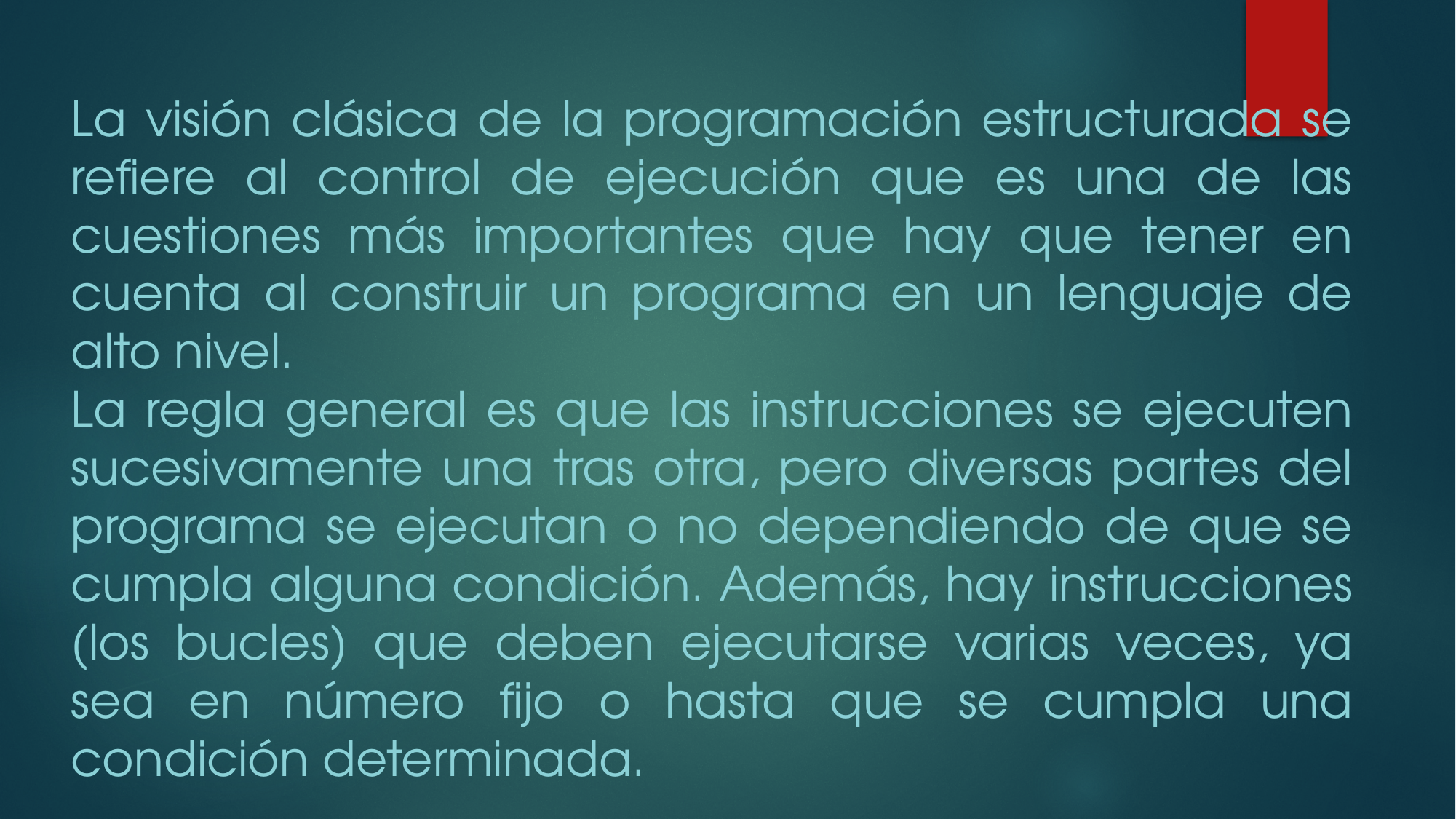

La visión clásica de la programación estructurada se refiere al control de ejecución que es una de las cuestiones más importantes que hay que tener en cuenta al construir un programa en un lenguaje de alto nivel.
La regla general es que las instrucciones se ejecuten sucesivamente una tras otra, pero diversas partes del programa se ejecutan o no dependiendo de que se cumpla alguna condición. Además, hay instrucciones (los bucles) que deben ejecutarse varias veces, ya sea en número fijo o hasta que se cumpla una condición determinada.